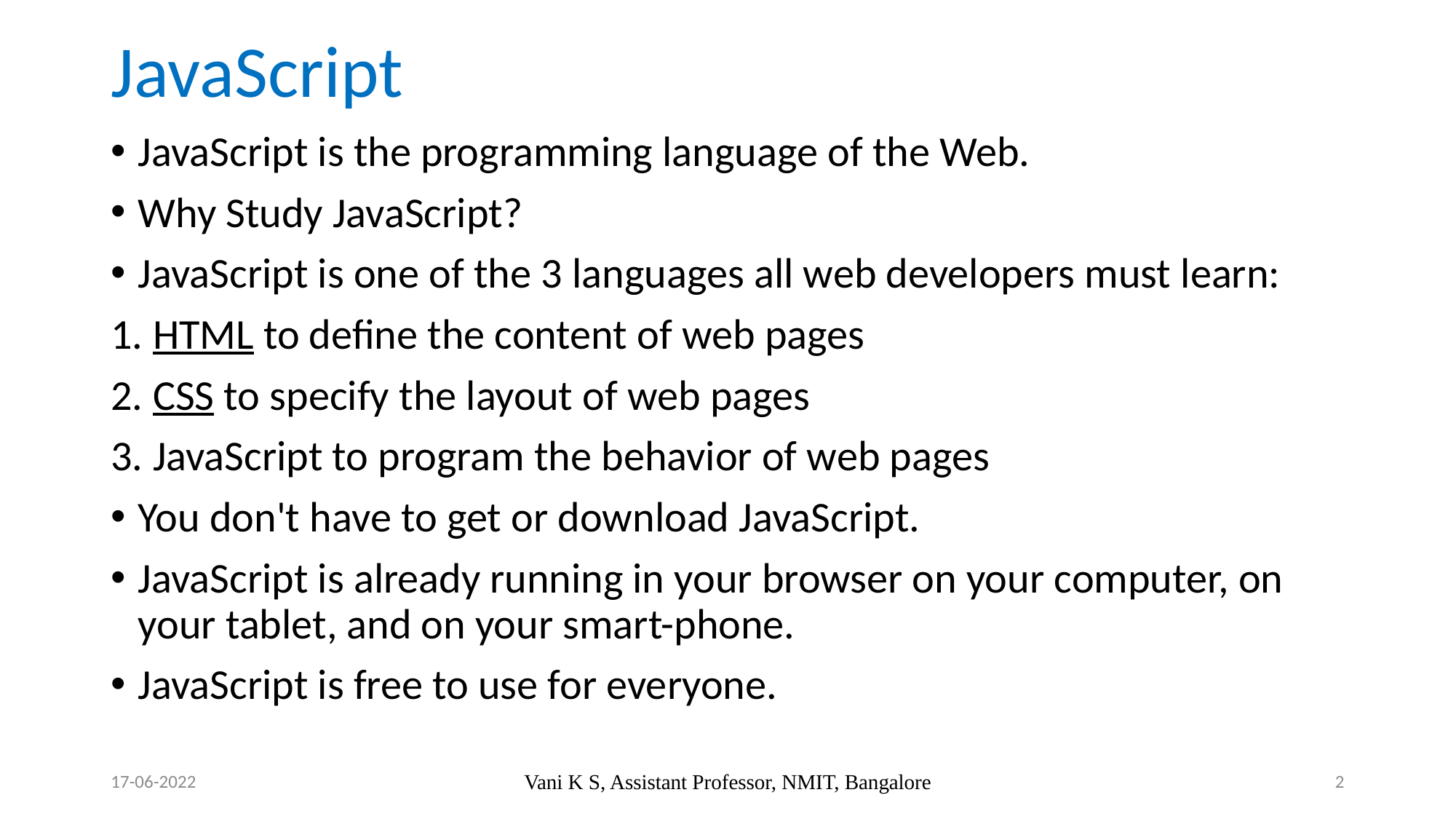

# JavaScript
JavaScript is the programming language of the Web.
Why Study JavaScript?
JavaScript is one of the 3 languages all web developers must learn:
1. HTML to define the content of web pages
2. CSS to specify the layout of web pages
3. JavaScript to program the behavior of web pages
You don't have to get or download JavaScript.
JavaScript is already running in your browser on your computer, on your tablet, and on your smart-phone.
JavaScript is free to use for everyone.

17-06-2022
Vani K S, Assistant Professor, NMIT, Bangalore
2